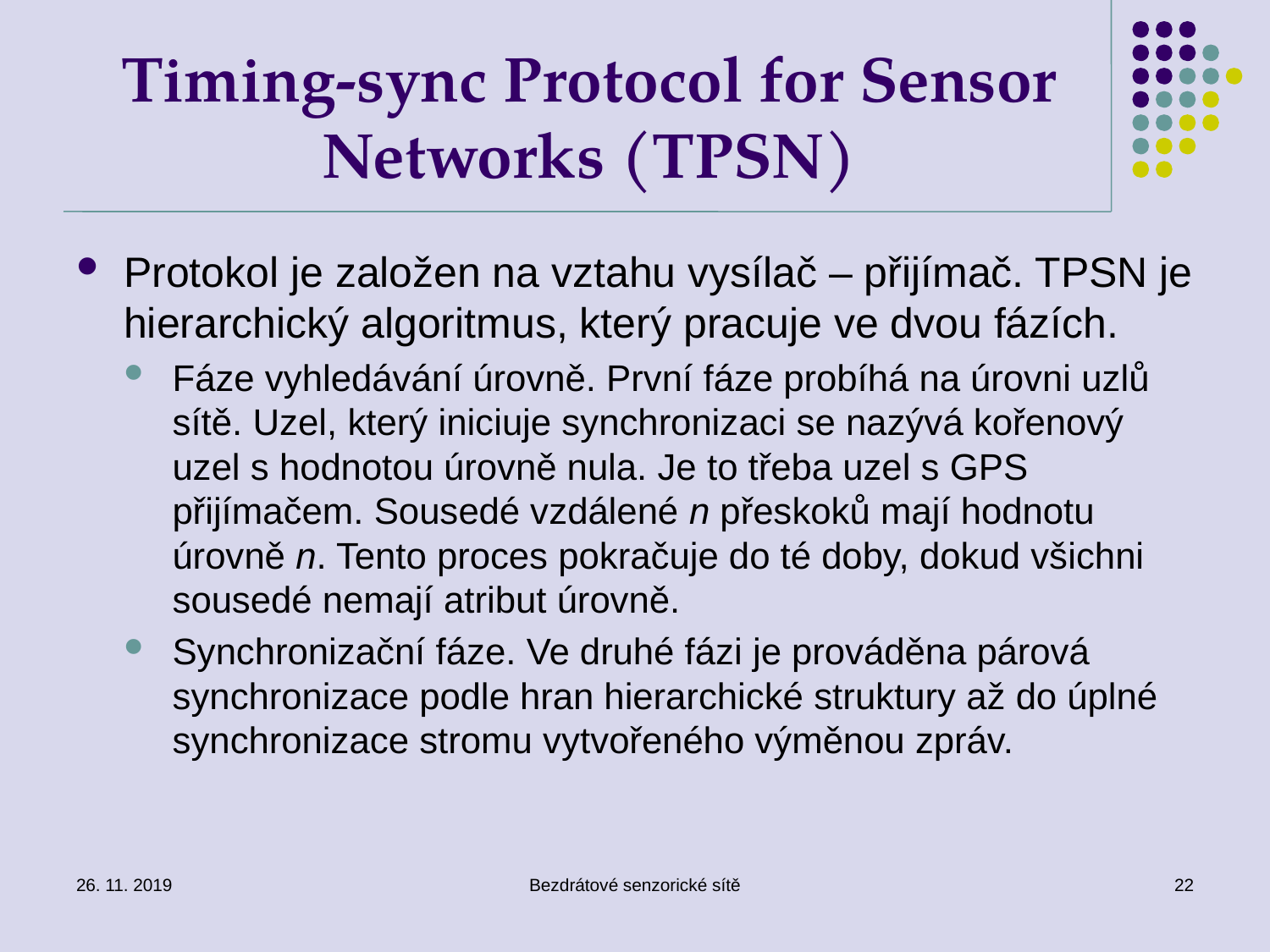

# Timing-sync Protocol for Sensor Networks (TPSN)
Protokol je založen na vztahu vysílač – přijímač. TPSN je hierarchický algoritmus, který pracuje ve dvou fázích.
Fáze vyhledávání úrovně. První fáze probíhá na úrovni uzlů sítě. Uzel, který iniciuje synchronizaci se nazývá kořenový uzel s hodnotou úrovně nula. Je to třeba uzel s GPS přijímačem. Sousedé vzdálené n přeskoků mají hodnotu úrovně n. Tento proces pokračuje do té doby, dokud všichni sousedé nemají atribut úrovně.
Synchronizační fáze. Ve druhé fázi je prováděna párová synchronizace podle hran hierarchické struktury až do úplné synchronizace stromu vytvořeného výměnou zpráv.

26. 11. 2019
Bezdrátové senzorické sítě
22